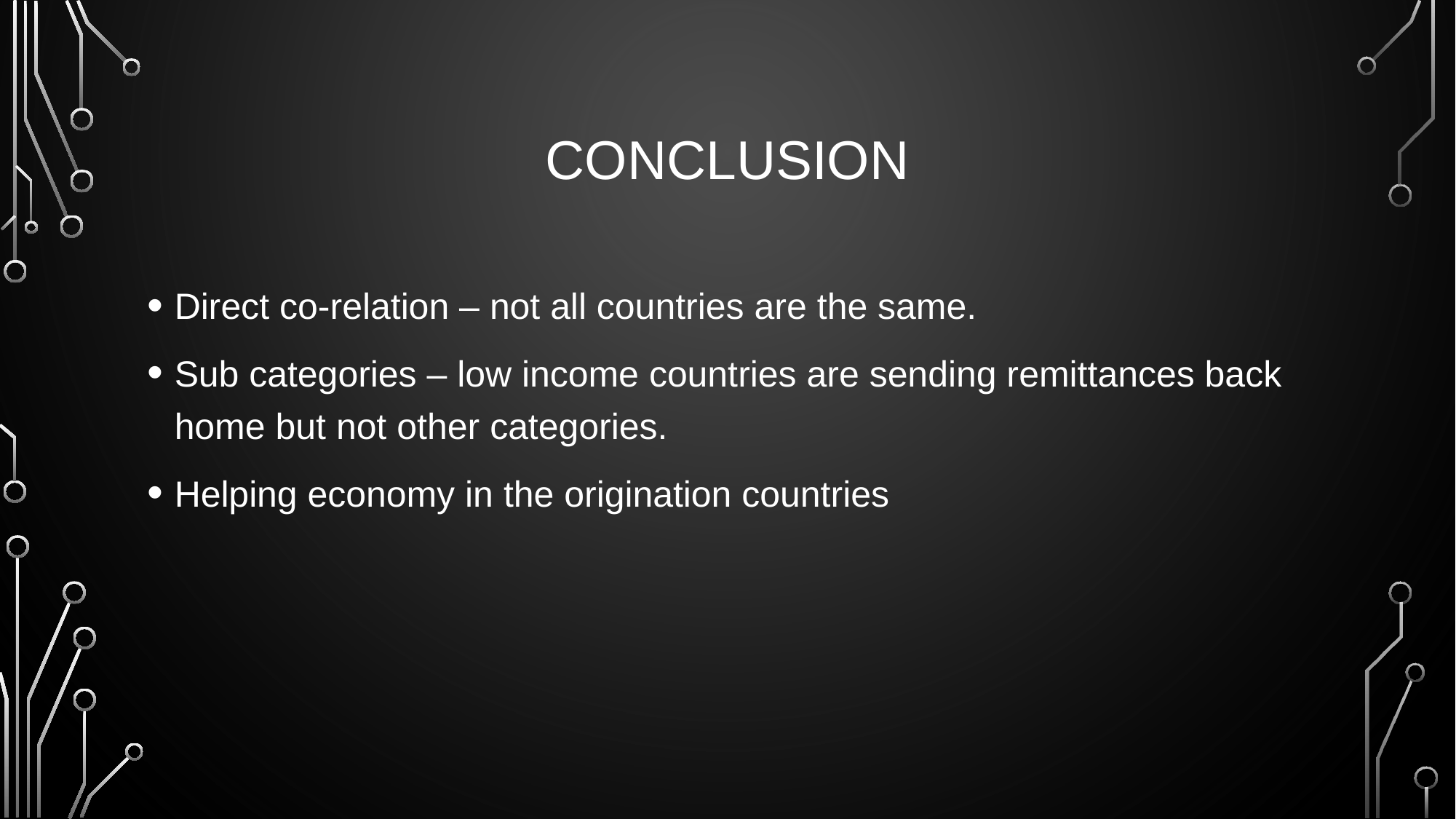

# CONCLUSION
Direct co-relation – not all countries are the same.
Sub categories – low income countries are sending remittances back home but not other categories.
Helping economy in the origination countries